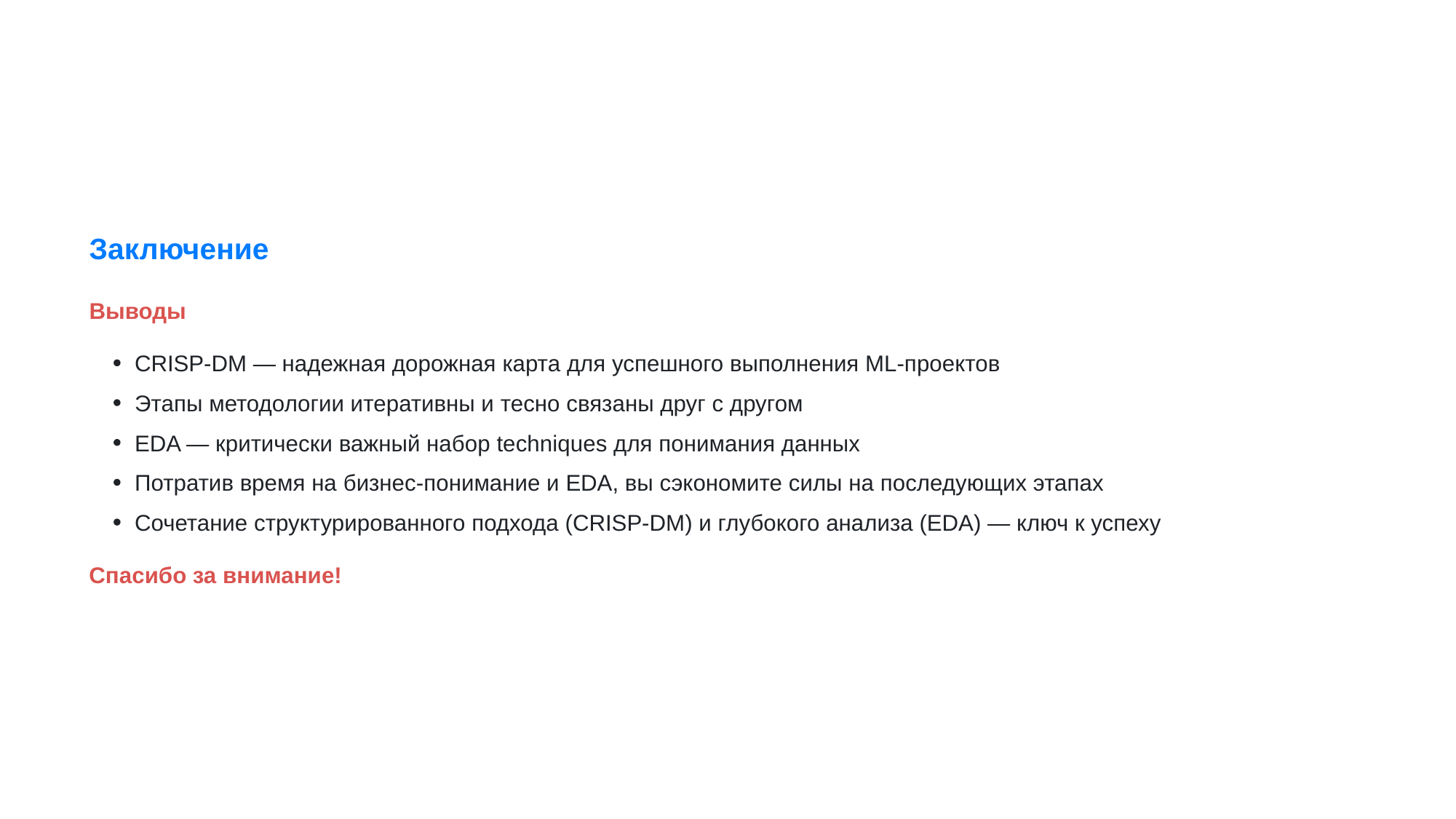

Заключение
Выводы
CRISP-DM — надежная дорожная карта для успешного выполнения ML-проектов

Этапы методологии итеративны и тесно связаны друг с другом

EDA — критически важный набор techniques для понимания данных

Потратив время на бизнес-понимание и EDA, вы сэкономите силы на последующих этапах

Сочетание структурированного подхода (CRISP-DM) и глубокого анализа (EDA) — ключ к успеху

Спасибо за внимание!